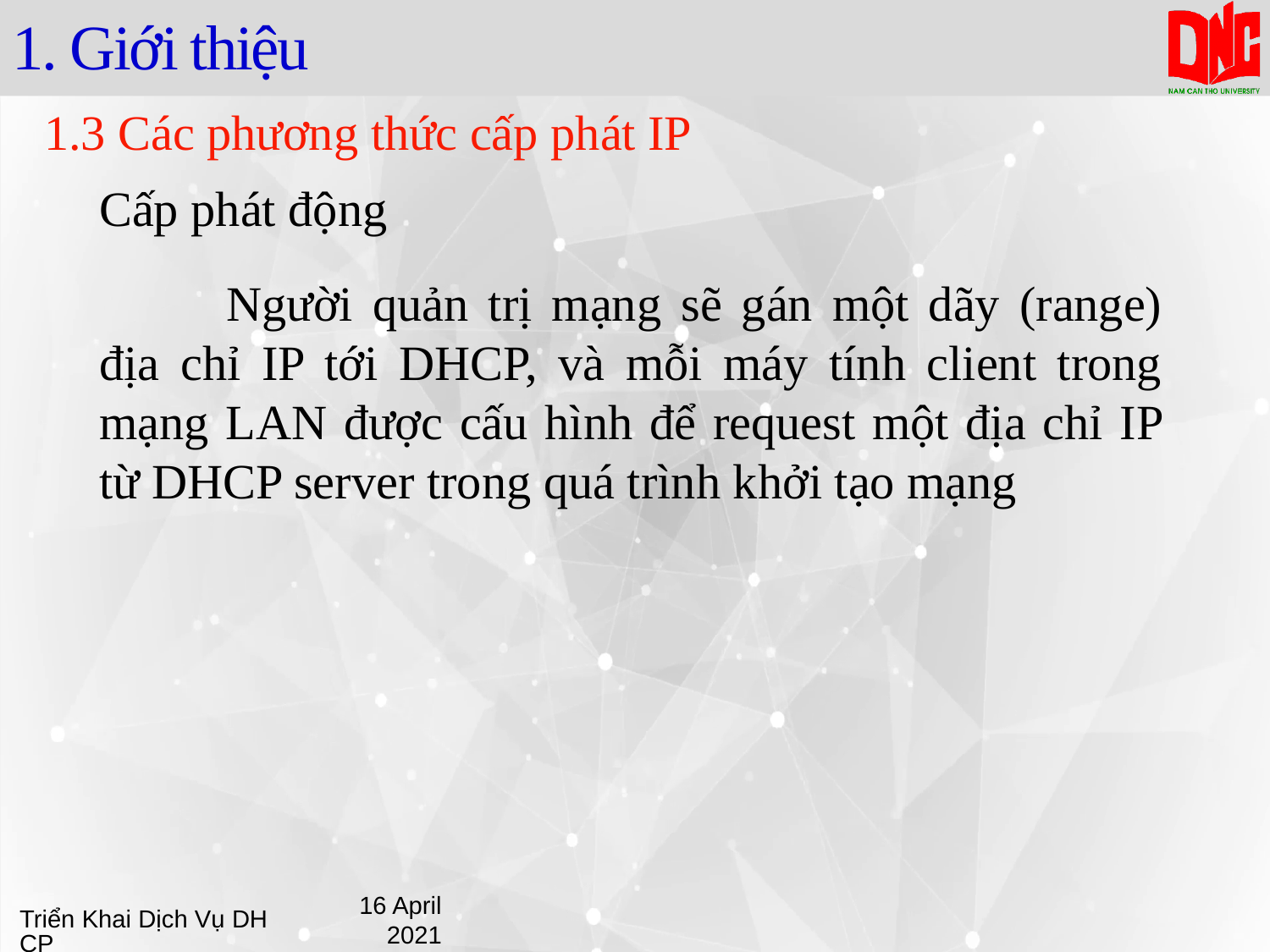

# 1. Giới thiệu
1.3 Các phương thức cấp phát IP
Cấp phát động
	Người quản trị mạng sẽ gán một dãy (range) địa chỉ IP tới DHCP, và mỗi máy tính client trong mạng LAN được cấu hình để request một địa chỉ IP từ DHCP server trong quá trình khởi tạo mạng
Triển Khai Dịch Vụ DHCP
16 April 2021